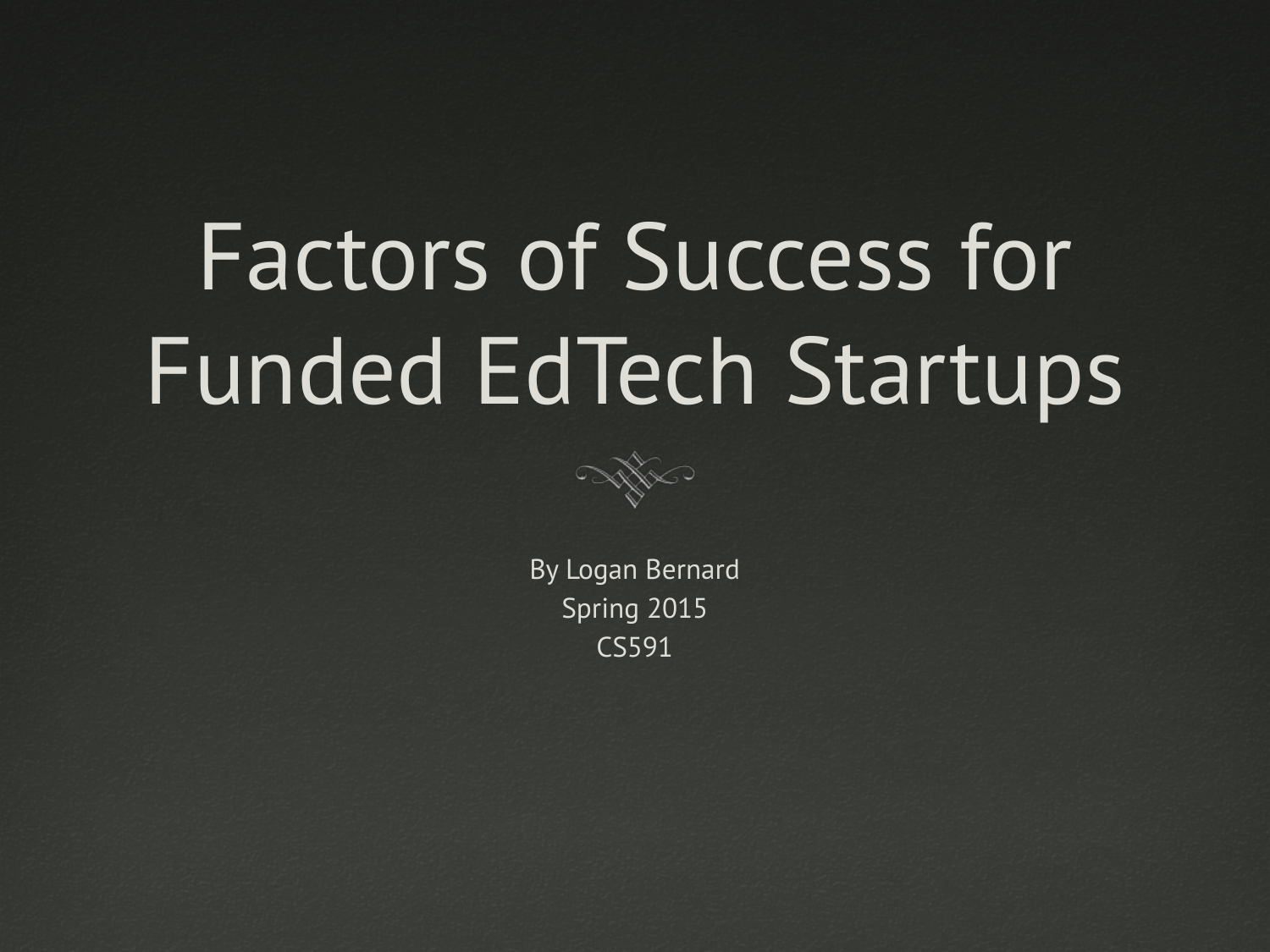

# Factors of Success for Funded EdTech Startups
By Logan Bernard
Spring 2015
CS591